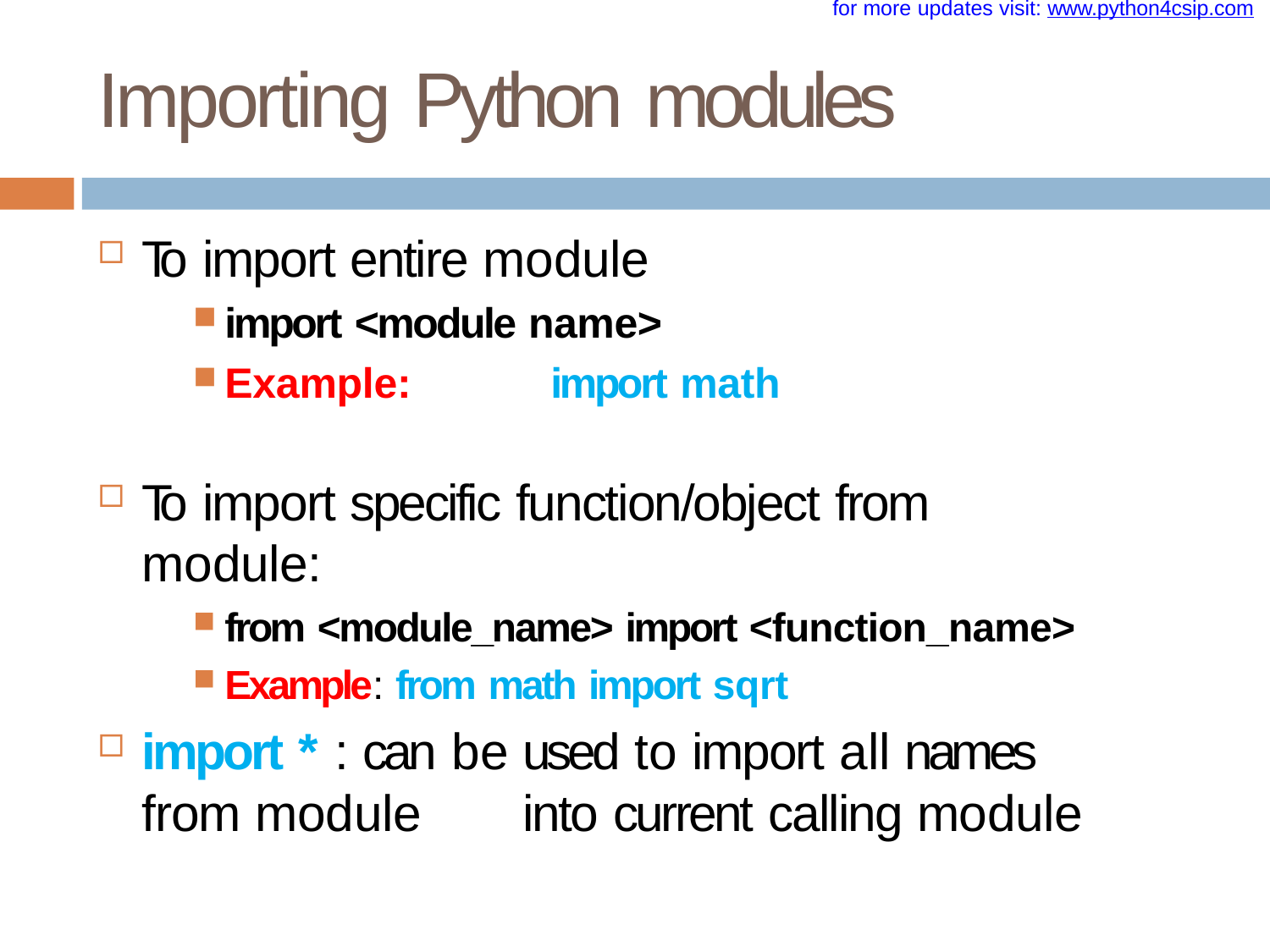

for more updates visit: www.python4csip.com
# Importing Python modules
To import entire module
import <module name>
Example:	import math

To import specific function/object from module:
from <module_name> import <function_name>
Example: from math import sqrt
import * : can be used to import all names from module	into current calling module